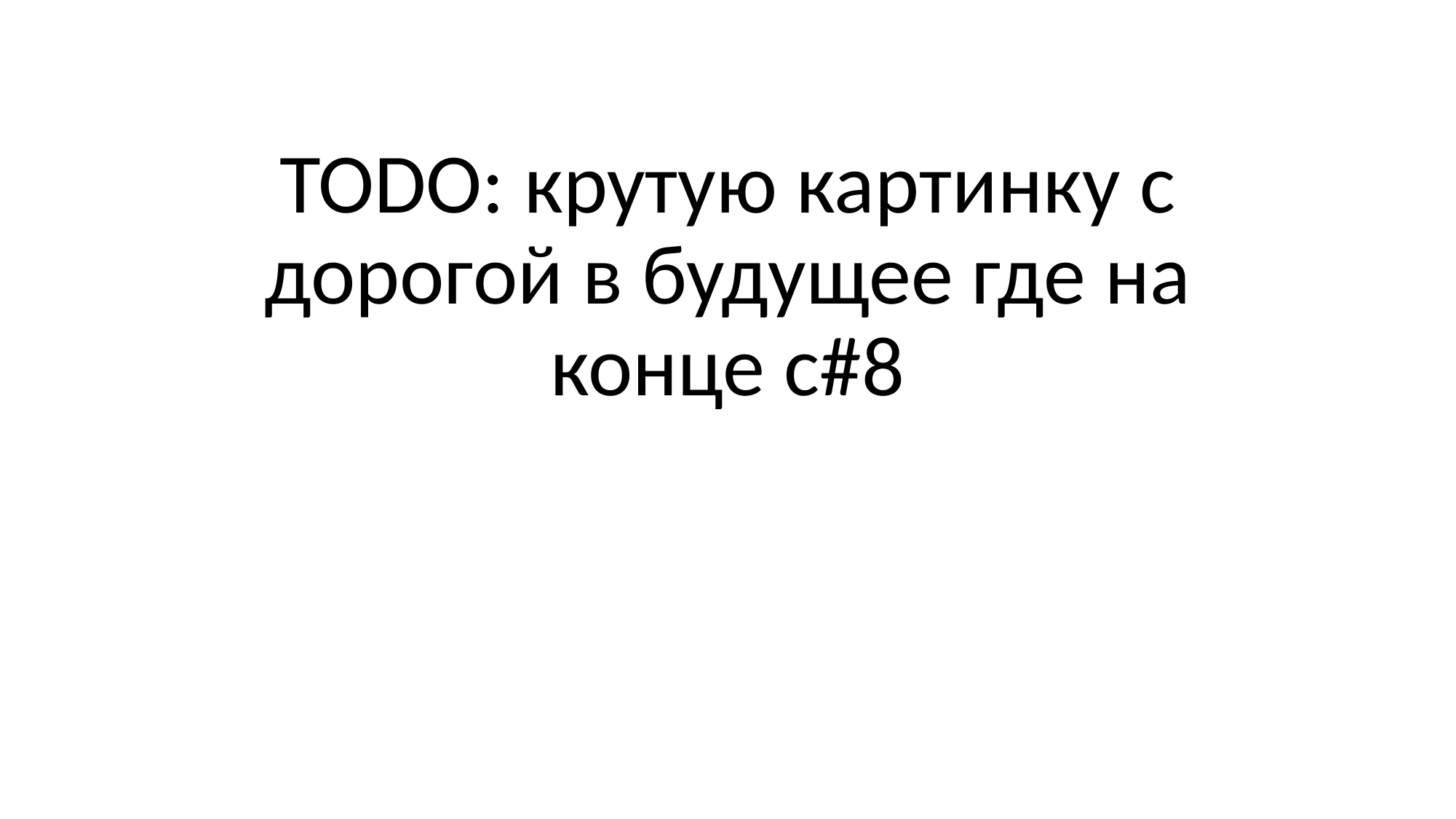

# TODO: крутую картинку с дорогой в будущее где на конце c#8